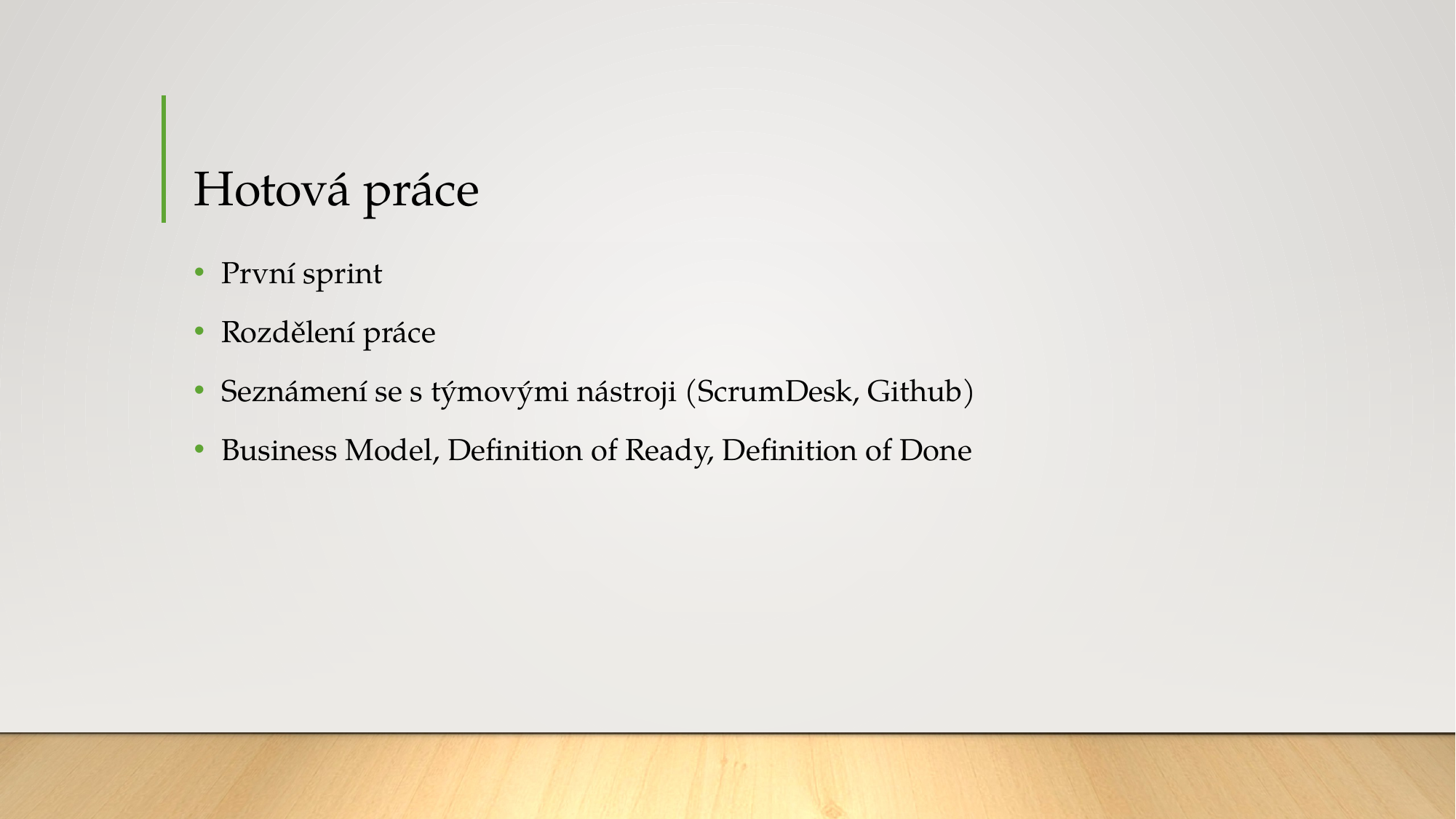

# Hotová práce
První sprint
Rozdělení práce
Seznámení se s týmovými nástroji (ScrumDesk, Github)
Business Model, Definition of Ready, Definition of Done